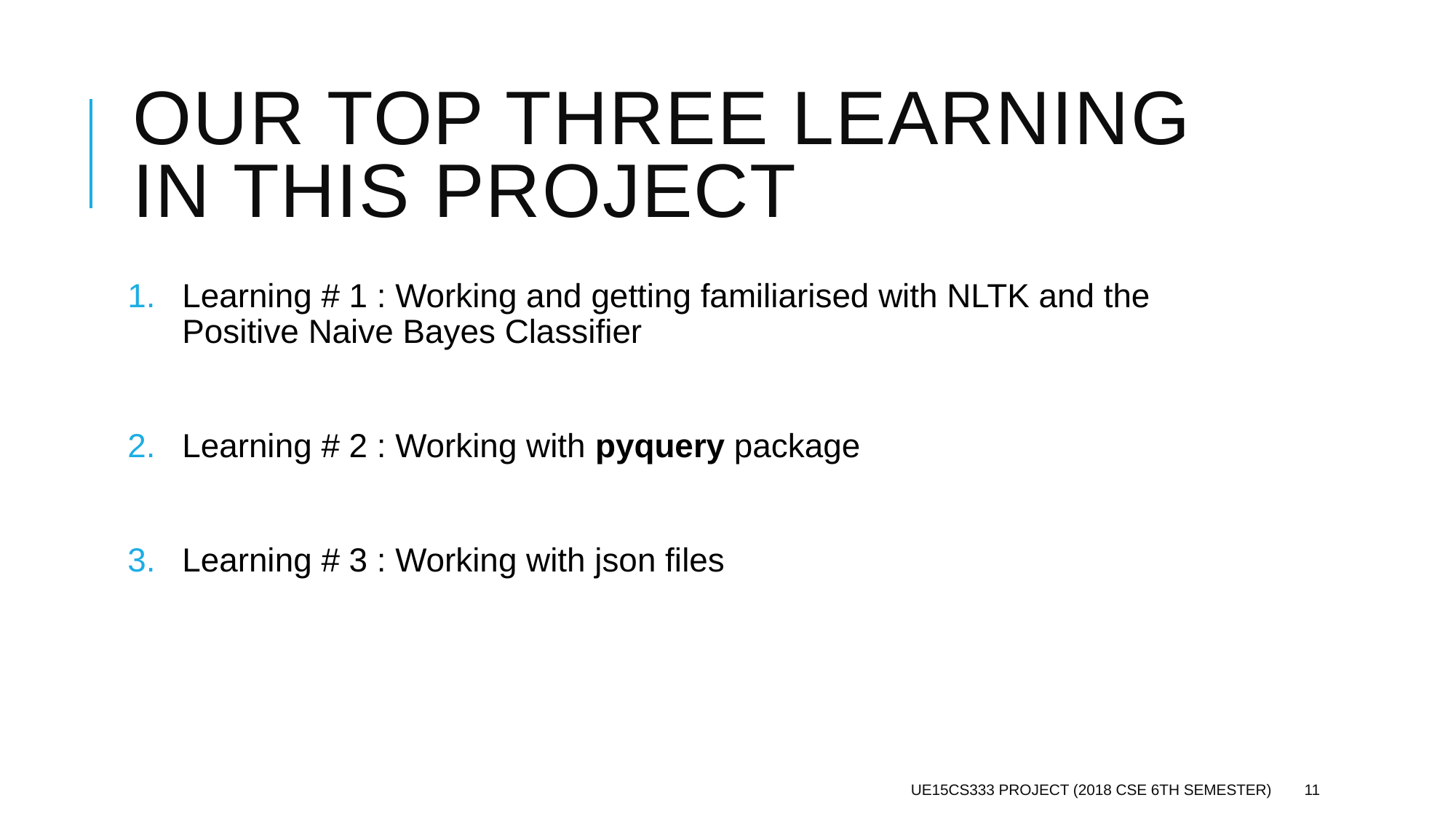

# Our top three learning in this project
Learning # 1 : Working and getting familiarised with NLTK and the Positive Naive Bayes Classifier

Learning # 2 : Working with pyquery package

Learning # 3 : Working with json files
UE15CS333 project (2018 CSE 6th Semester)
11